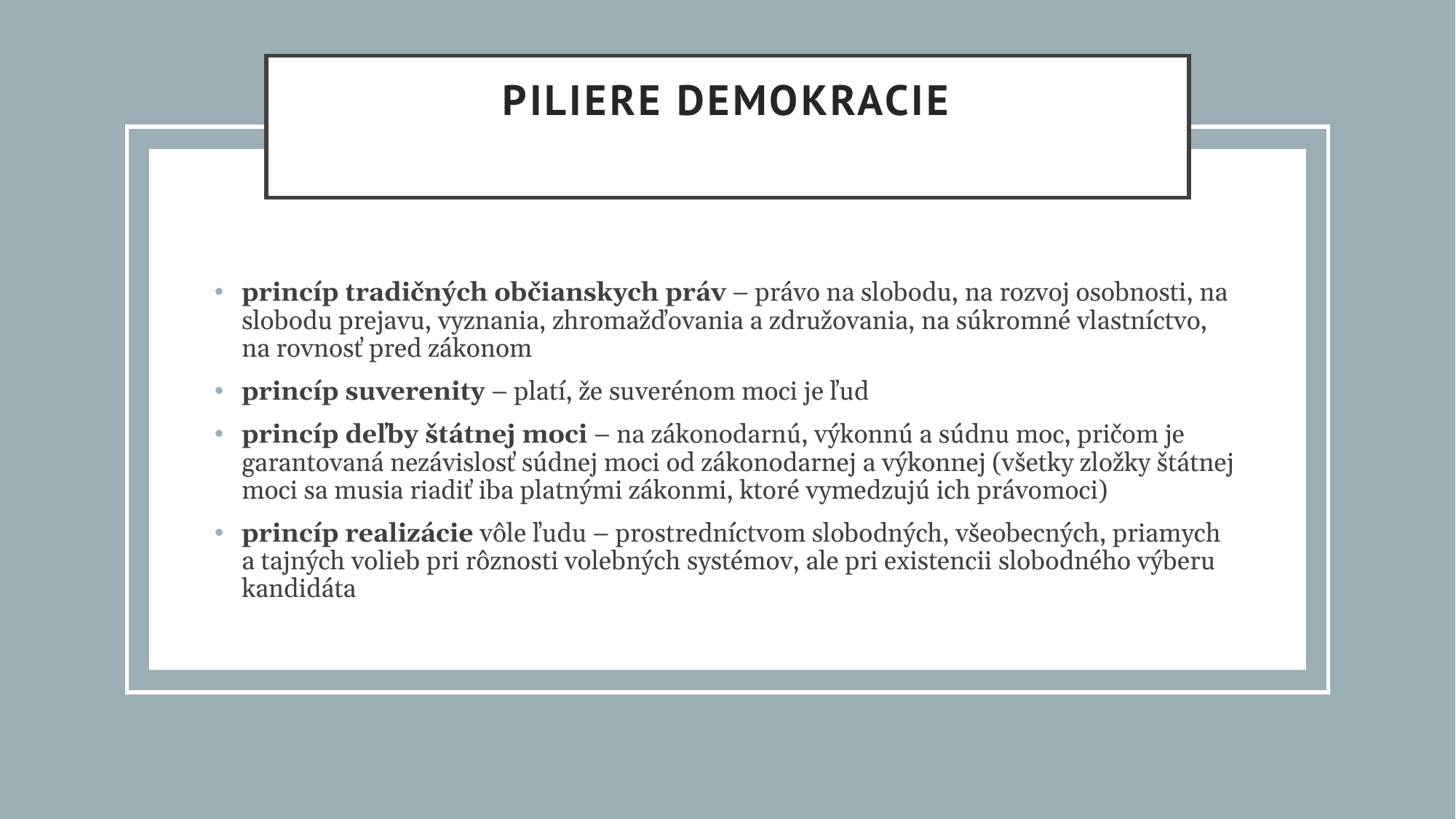

# PILIERE DEMOKRACIE

princíp tradičných občianskych práv – právo na slobodu, na rozvoj osobnosti, na slobodu prejavu, vyznania, zhromažďovania a združovania, na súkromné vlastníctvo, na rovnosť pred zákonom
princíp suverenity – platí, že suverénom moci je ľud
princíp deľby štátnej moci – na zákonodarnú, výkonnú a súdnu moc, pričom je garantovaná nezávislosť súdnej moci od zákonodarnej a výkonnej (všetky zložky štátnej moci sa musia riadiť iba platnými zákonmi, ktoré vymedzujú ich právomoci)
princíp realizácie vôle ľudu – prostredníctvom slobodných, všeobecných, priamych a tajných volieb pri rôznosti volebných systémov, ale pri existencii slobodného výberu kandidáta